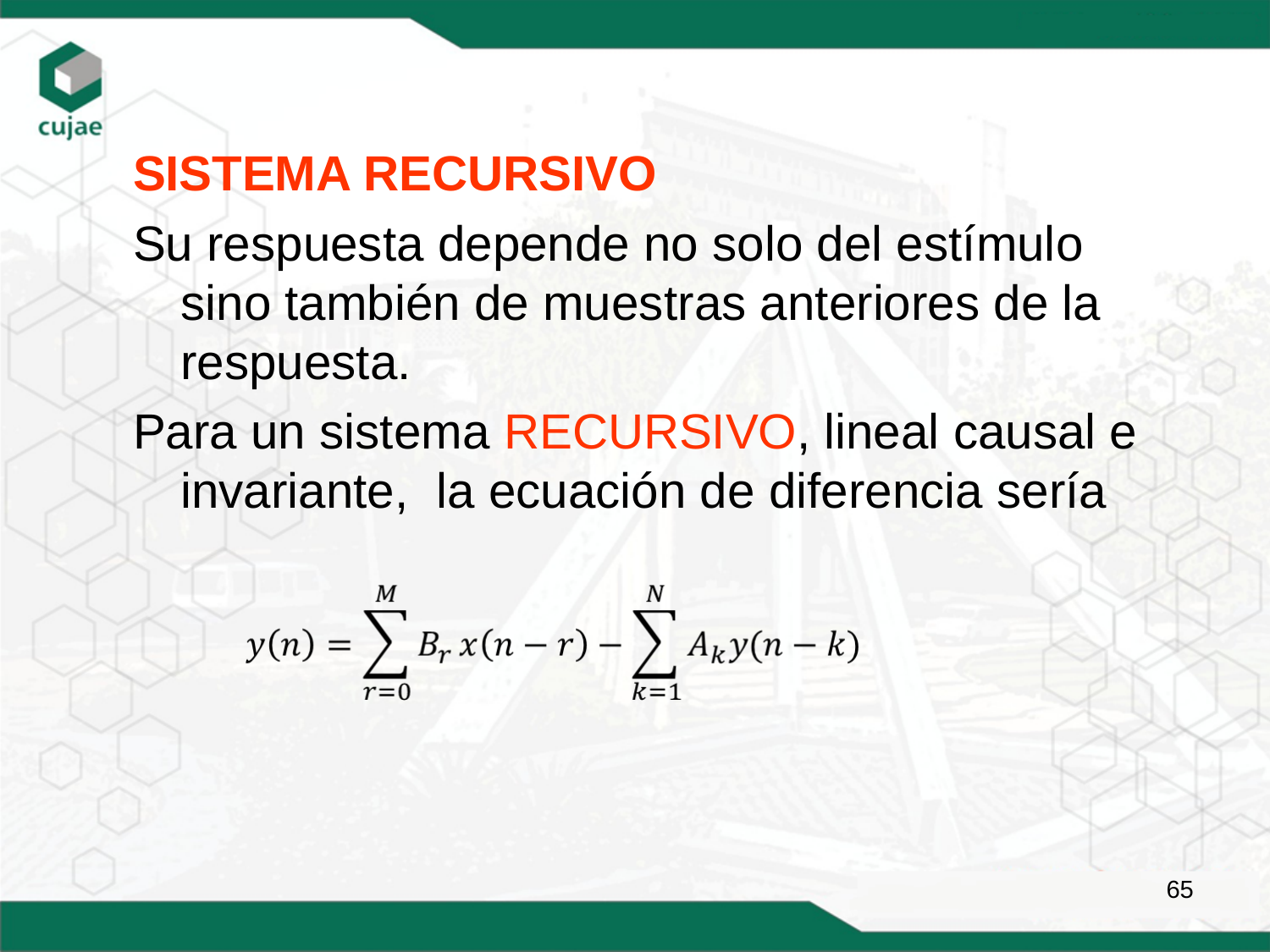

SISTEMA RECURSIVO
Su respuesta depende no solo del estímulo sino también de muestras anteriores de la respuesta.
Para un sistema RECURSIVO, lineal causal e invariante,  la ecuación de diferencia sería

65